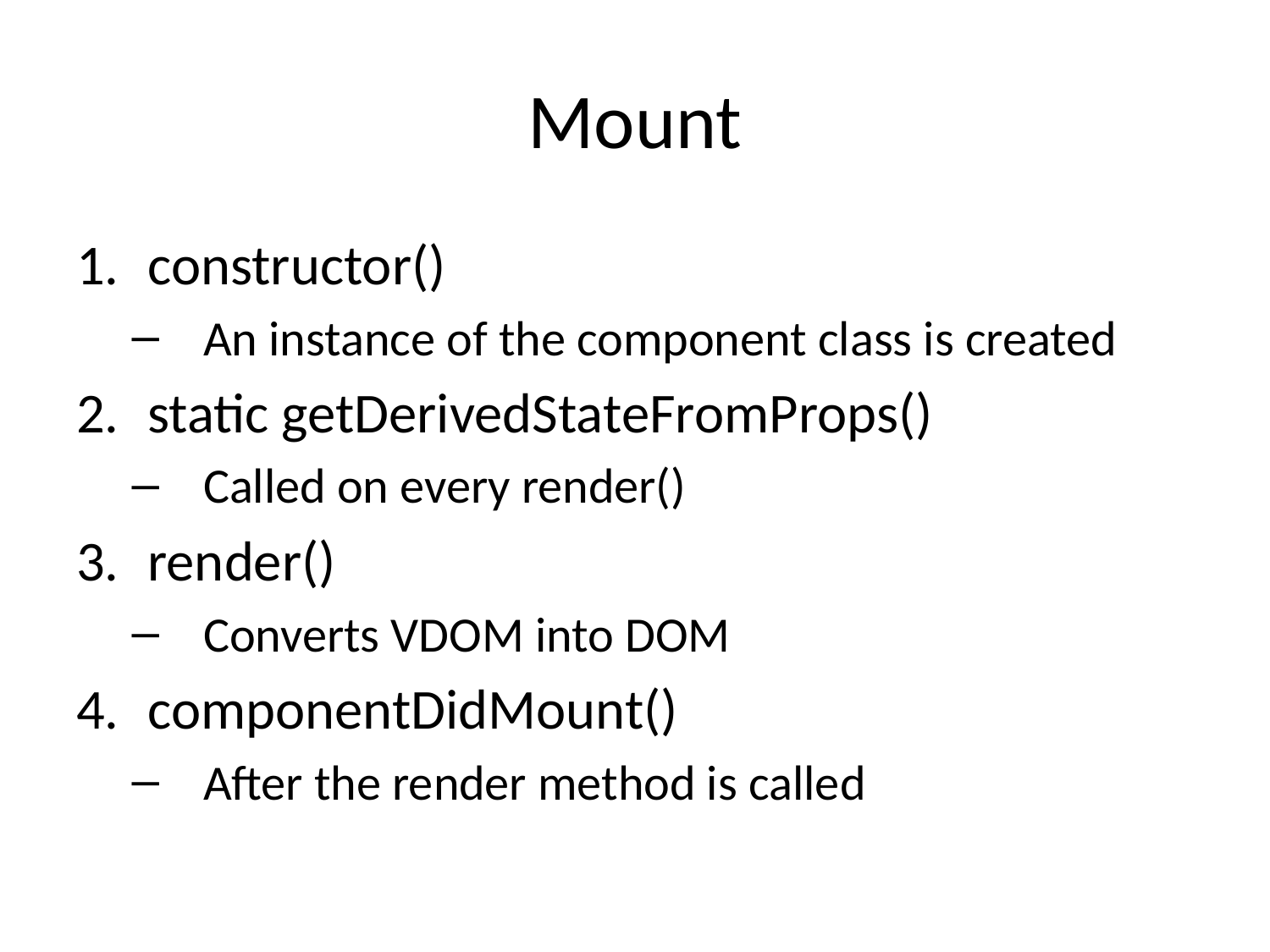

# Mount
constructor()
An instance of the component class is created
static getDerivedStateFromProps()
Called on every render()
render()
Converts VDOM into DOM
componentDidMount()
After the render method is called